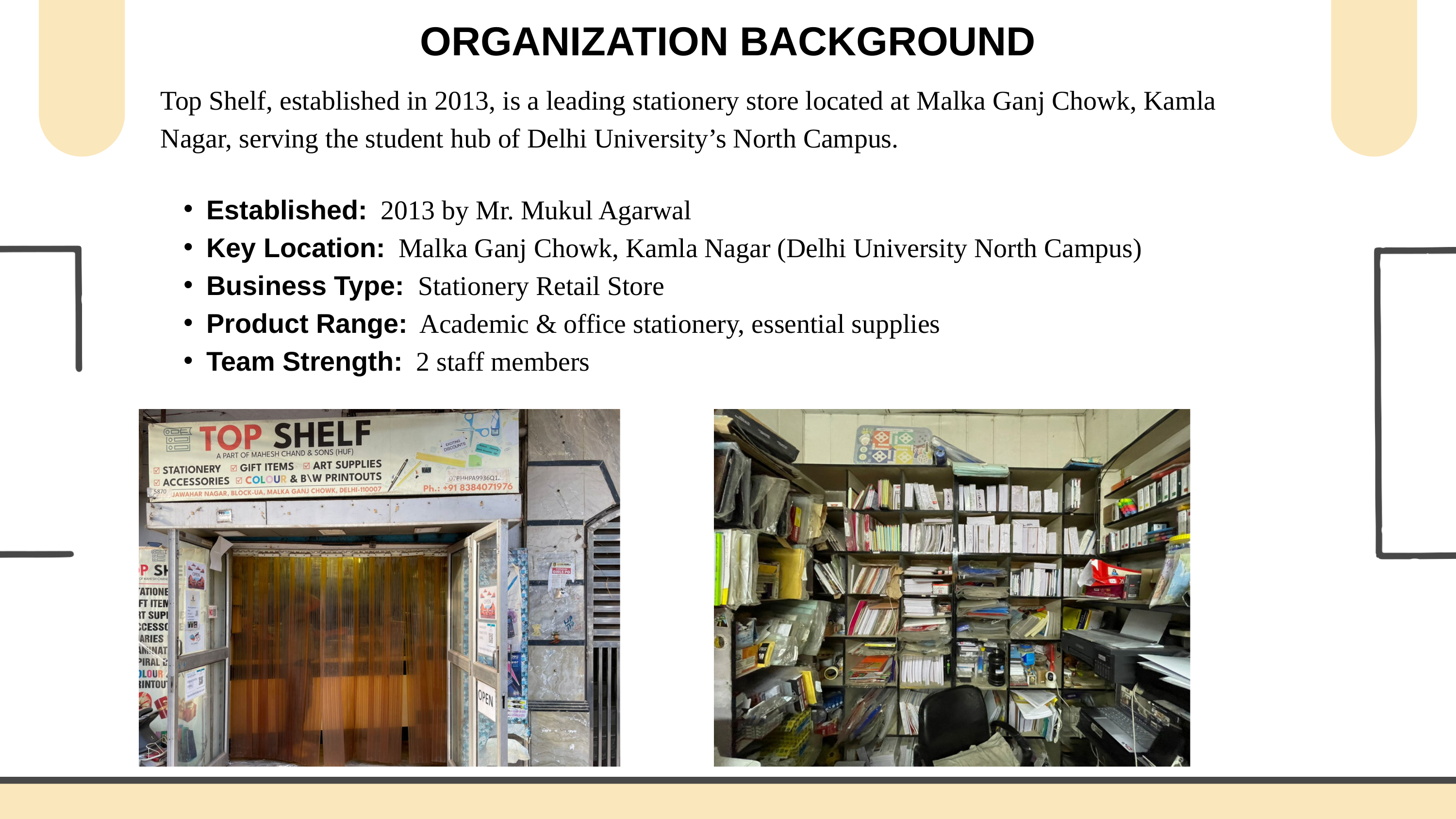

ORGANIZATION BACKGROUND

Top Shelf, established in 2013, is a leading stationery store located at Malka Ganj Chowk, Kamla Nagar, serving the student hub of Delhi University’s North Campus.

Established:  2013 by Mr. Mukul Agarwal
Key Location:  Malka Ganj Chowk, Kamla Nagar (Delhi University North Campus)
Business Type:  Stationery Retail Store
Product Range:  Academic & office stationery, essential supplies
Team Strength:  2 staff members